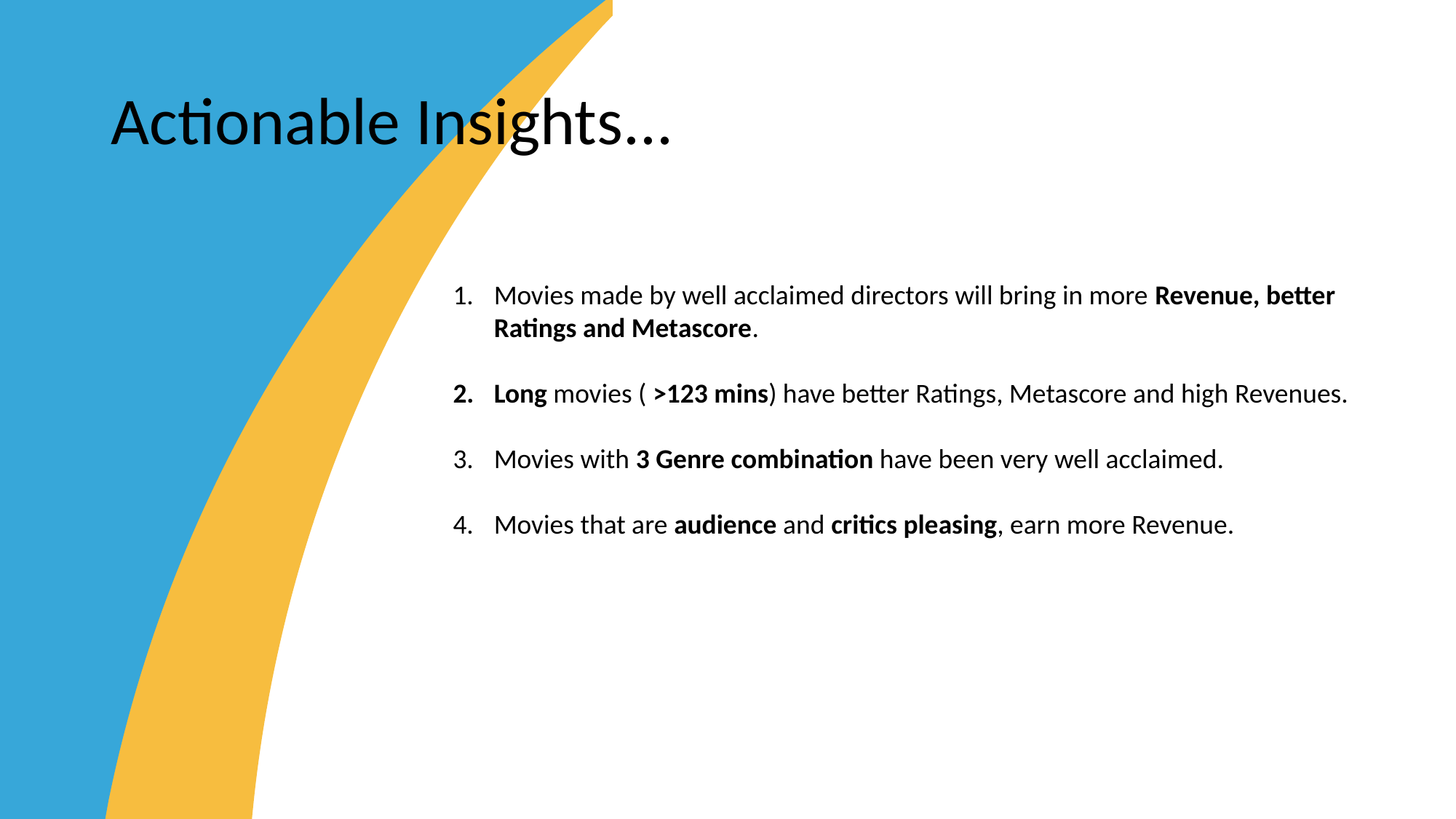

# Actionable Insights...
Movies made by well acclaimed directors will bring in more Revenue, better Ratings and Metascore.

Long movies ( >123 mins) have better Ratings, Metascore and high Revenues.

Movies with 3 Genre combination have been very well acclaimed.

Movies that are audience and critics pleasing, earn more Revenue.